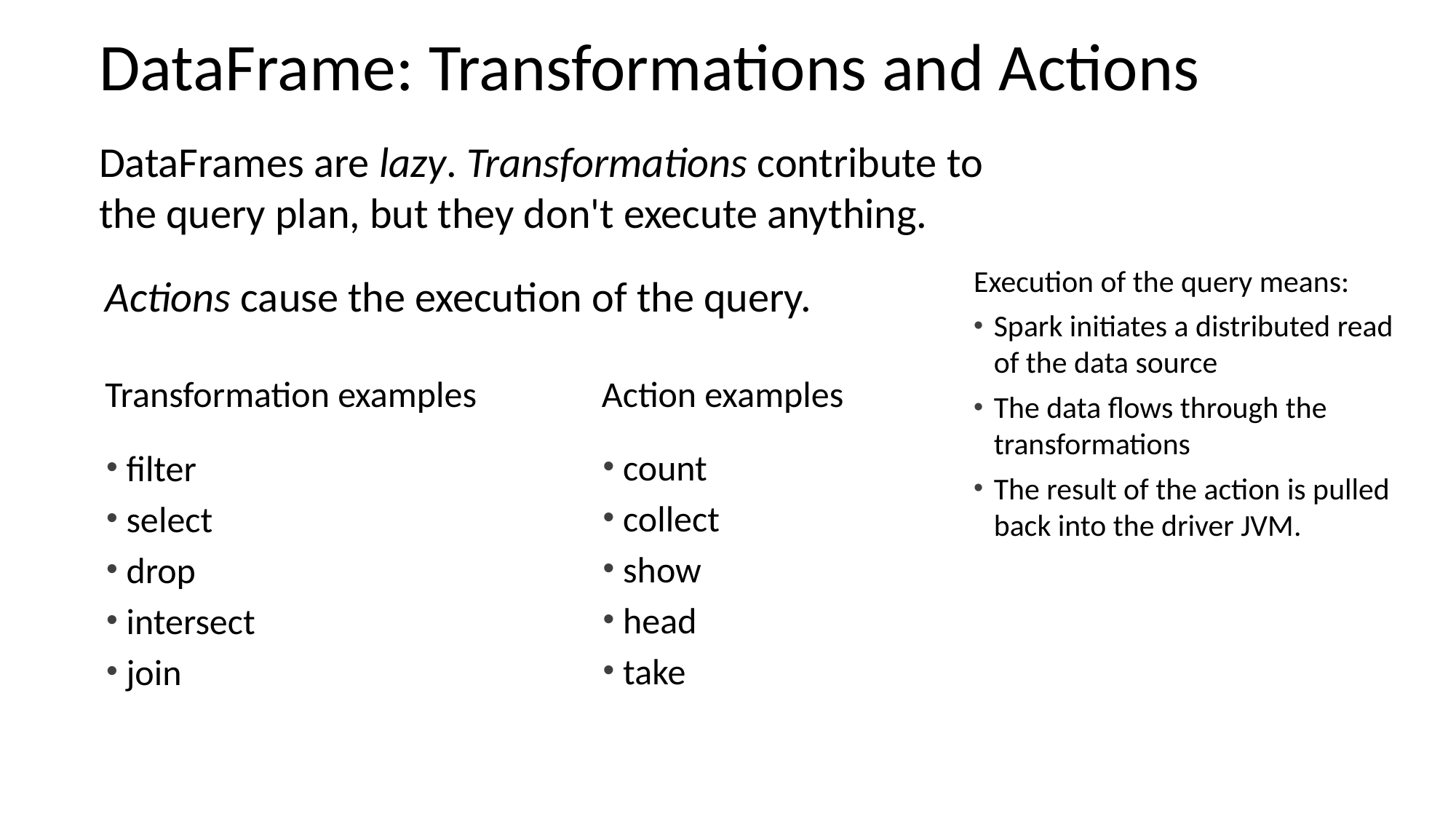

# DataFrame: Transformations and Actions
DataFrames are lazy. Transformations contribute to the query plan, but they don't execute anything.
Execution of the query means:
Spark initiates a distributed read of the data source
The data flows through the transformations
The result of the action is pulled back into the driver JVM.
Actions cause the execution of the query.
Transformation examples
Action examples
count
collect
show
head
take
filter
select
drop
intersect
join